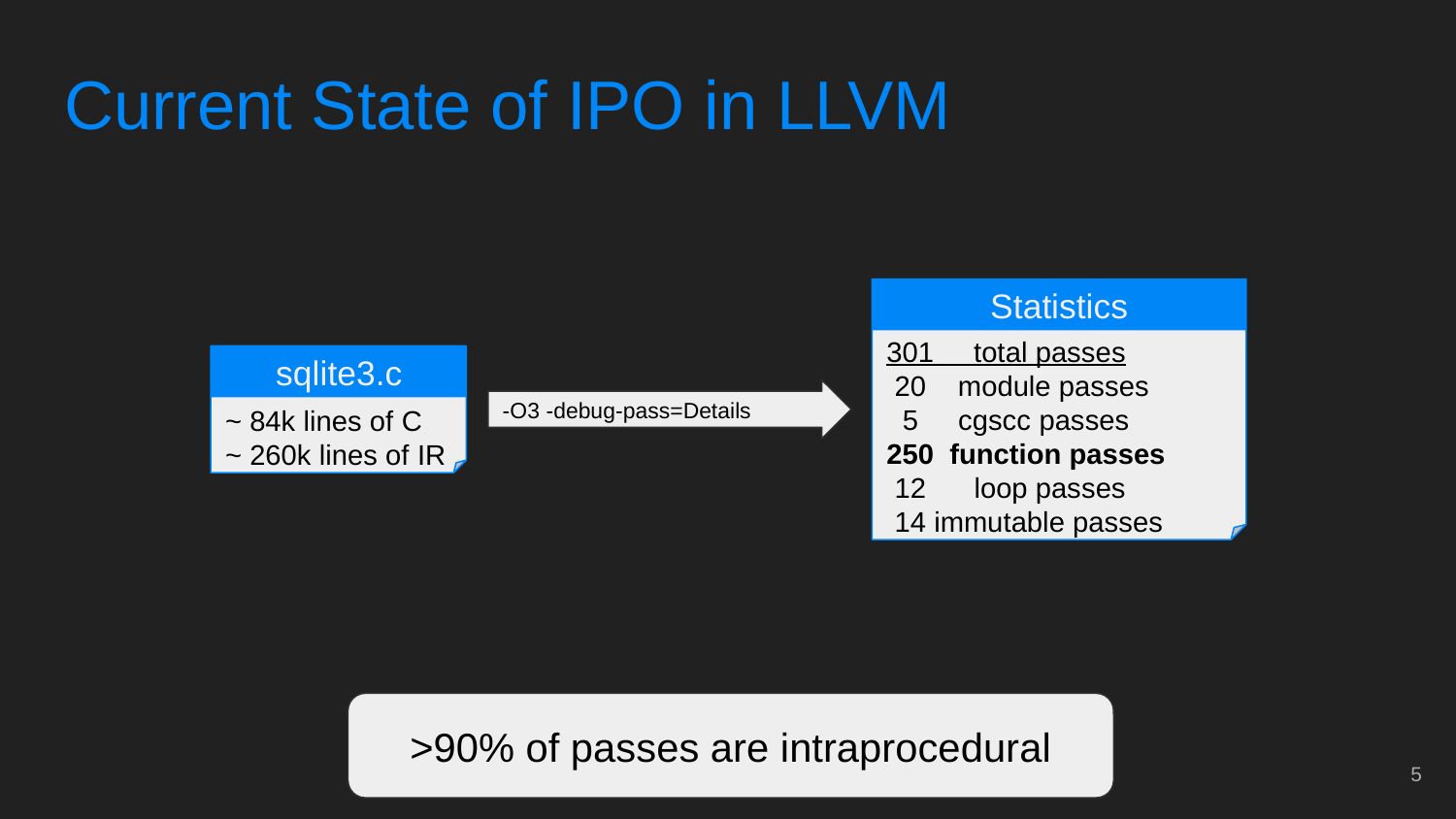

# Current State of IPO in LLVM

301     total passes
 20    module passes
  5     cgscc passes
250  function passes
 12      loop passes
 14 immutable passes
Statistics

~ 84k lines of C
~ 260k lines of IR
sqlite3.c
-O3 -debug-pass=Details
>90% of passes are intraprocedural
5